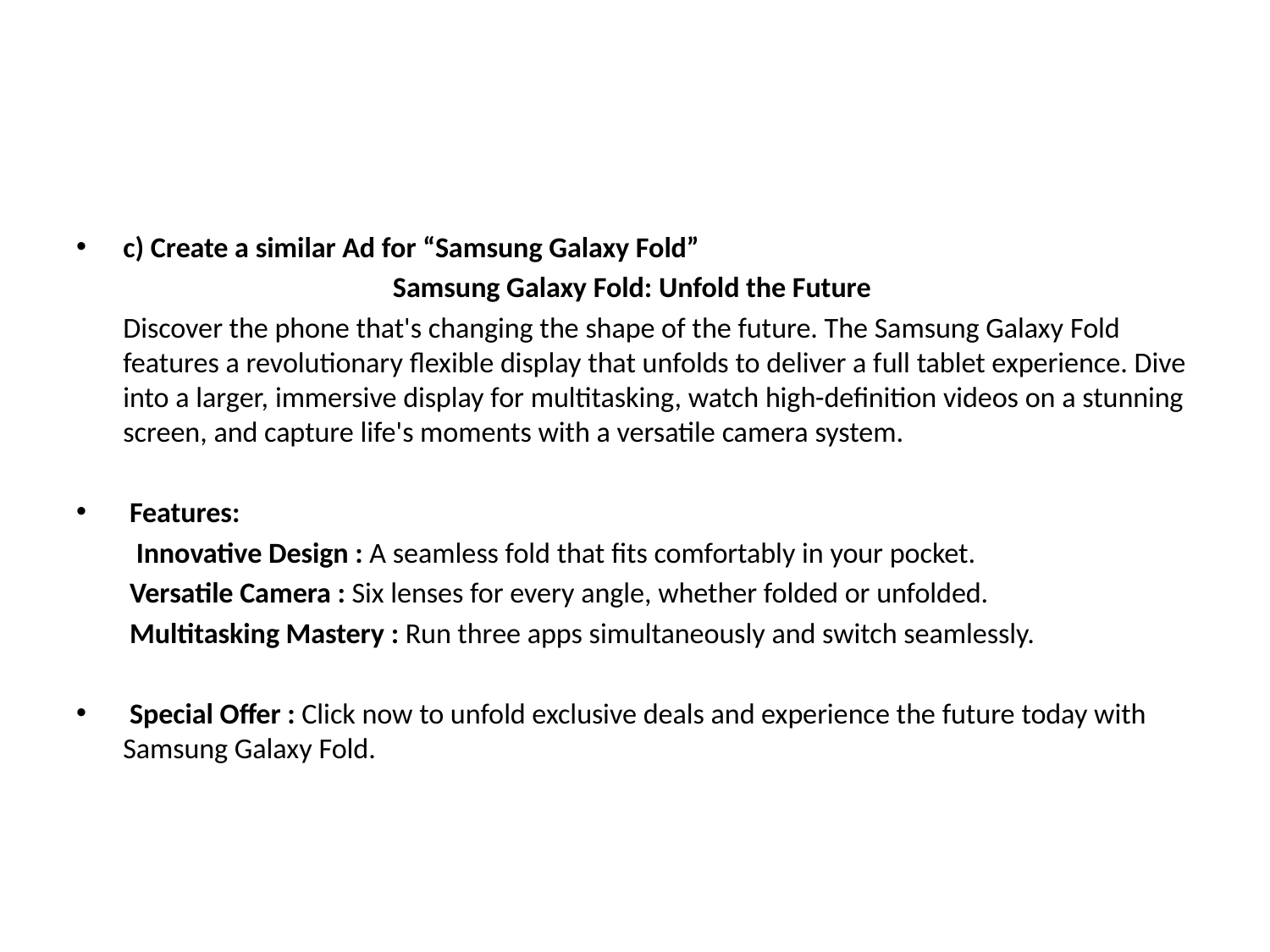

c) Create a similar Ad for “Samsung Galaxy Fold”
Samsung Galaxy Fold: Unfold the Future
		Discover the phone that's changing the shape of the future. The Samsung Galaxy Fold features a revolutionary flexible display that unfolds to deliver a full tablet experience. Dive into a larger, immersive display for multitasking, watch high-definition videos on a stunning screen, and capture life's moments with a versatile camera system.

 Features:
	  Innovative Design : A seamless fold that fits comfortably in your pocket.
	 Versatile Camera : Six lenses for every angle, whether folded or unfolded.
	 Multitasking Mastery : Run three apps simultaneously and switch seamlessly.

 Special Offer : Click now to unfold exclusive deals and experience the future today with Samsung Galaxy Fold.